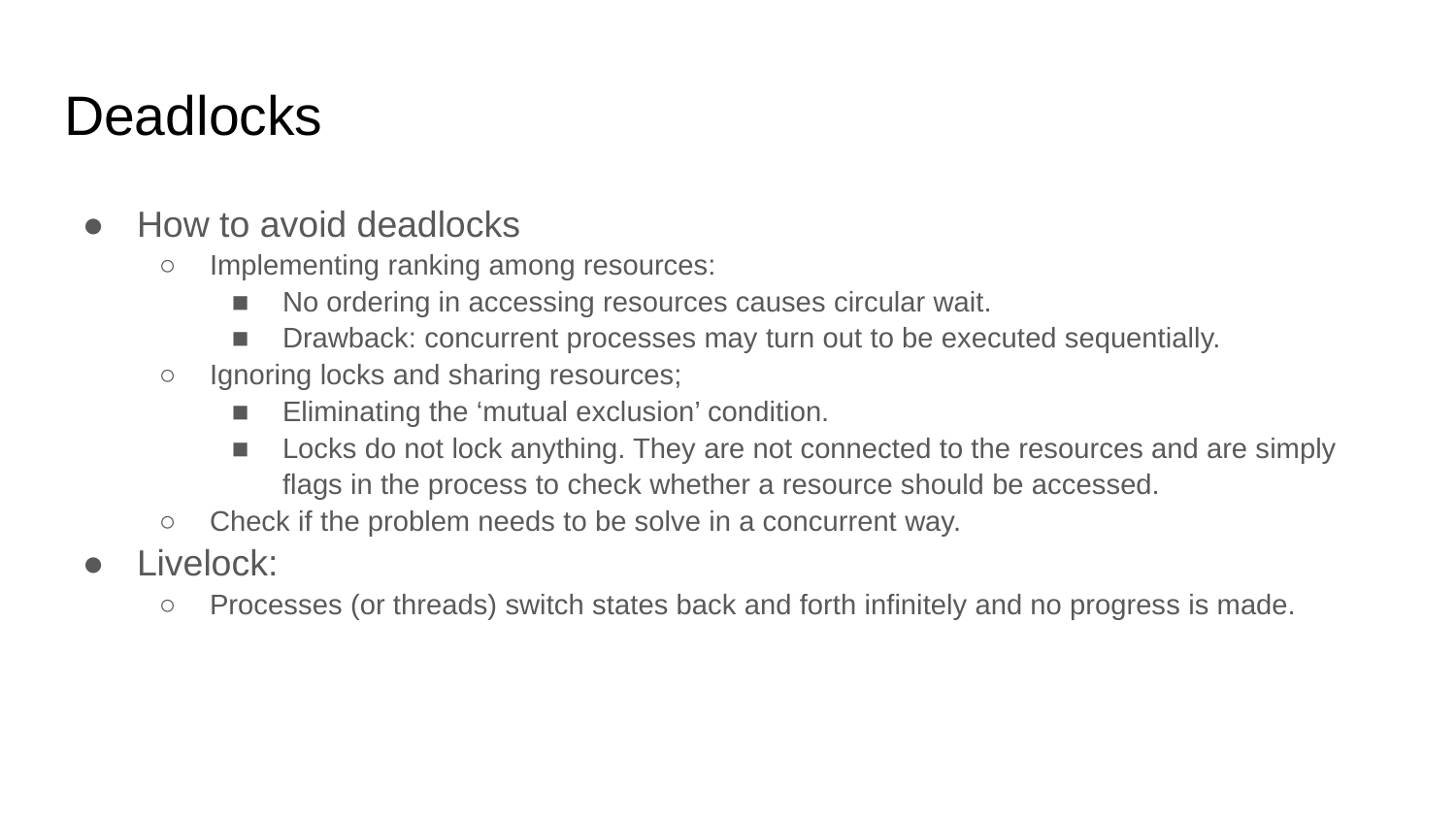

# Deadlocks

How to avoid deadlocks
Implementing ranking among resources:
No ordering in accessing resources causes circular wait.
Drawback: concurrent processes may turn out to be executed sequentially.
Ignoring locks and sharing resources;
Eliminating the ‘mutual exclusion’ condition.
Locks do not lock anything. They are not connected to the resources and are simply flags in the process to check whether a resource should be accessed.
Check if the problem needs to be solve in a concurrent way.
Livelock:
Processes (or threads) switch states back and forth infinitely and no progress is made.